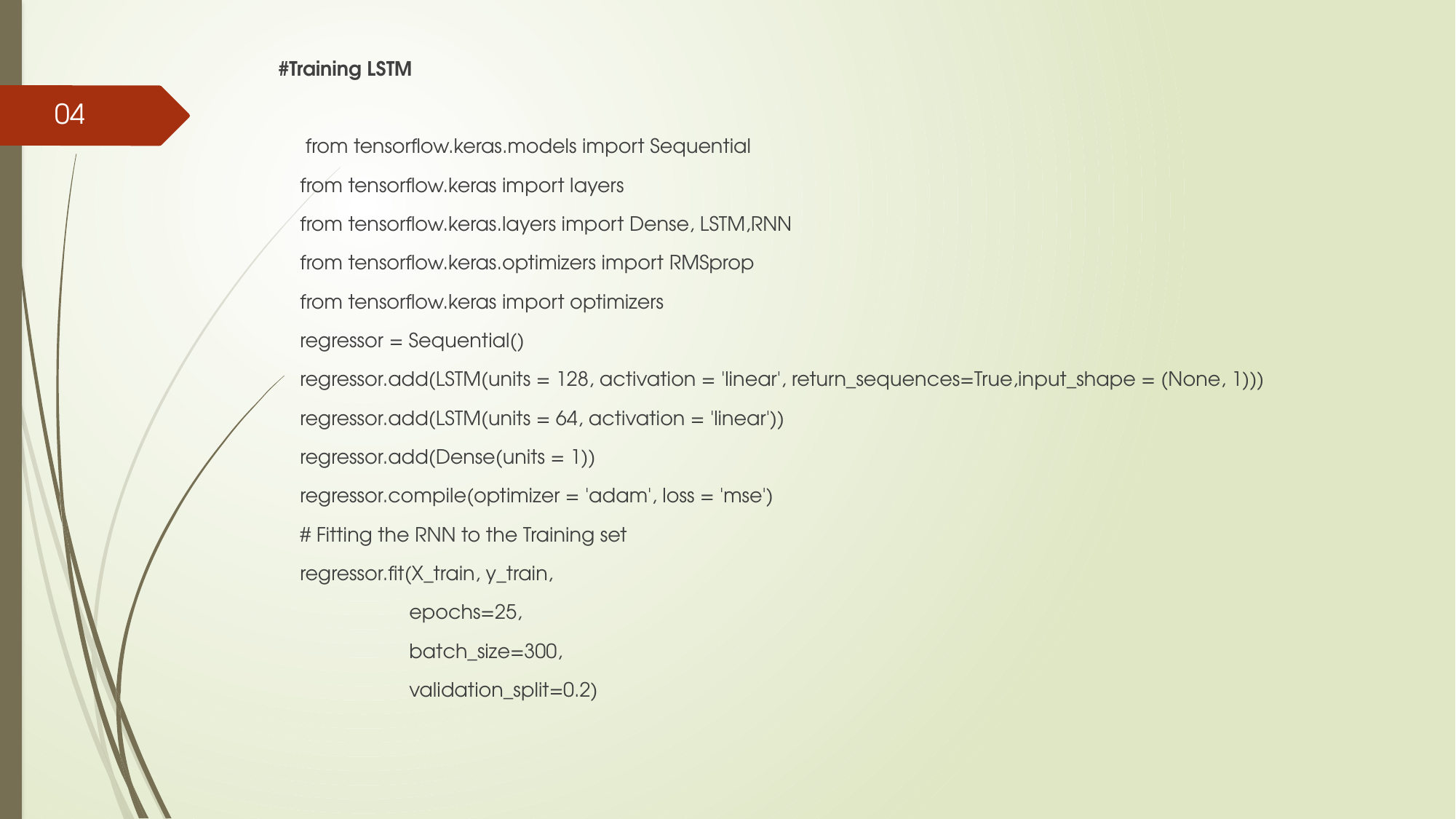

#Training LSTM

     from tensorflow.keras.models import Sequential
    from tensorflow.keras import layers
    from tensorflow.keras.layers import Dense, LSTM,RNN
    from tensorflow.keras.optimizers import RMSprop
    from tensorflow.keras import optimizers
    regressor = Sequential()
    regressor.add(LSTM(units = 128, activation = 'linear', return_sequences=True,input_shape = (None, 1)))
    regressor.add(LSTM(units = 64, activation = 'linear'))
    regressor.add(Dense(units = 1))
    regressor.compile(optimizer = 'adam', loss = 'mse')
    # Fitting the RNN to the Training set
    regressor.fit(X_train, y_train,
                        epochs=25,
                        batch_size=300,
                        validation_split=0.2)
04